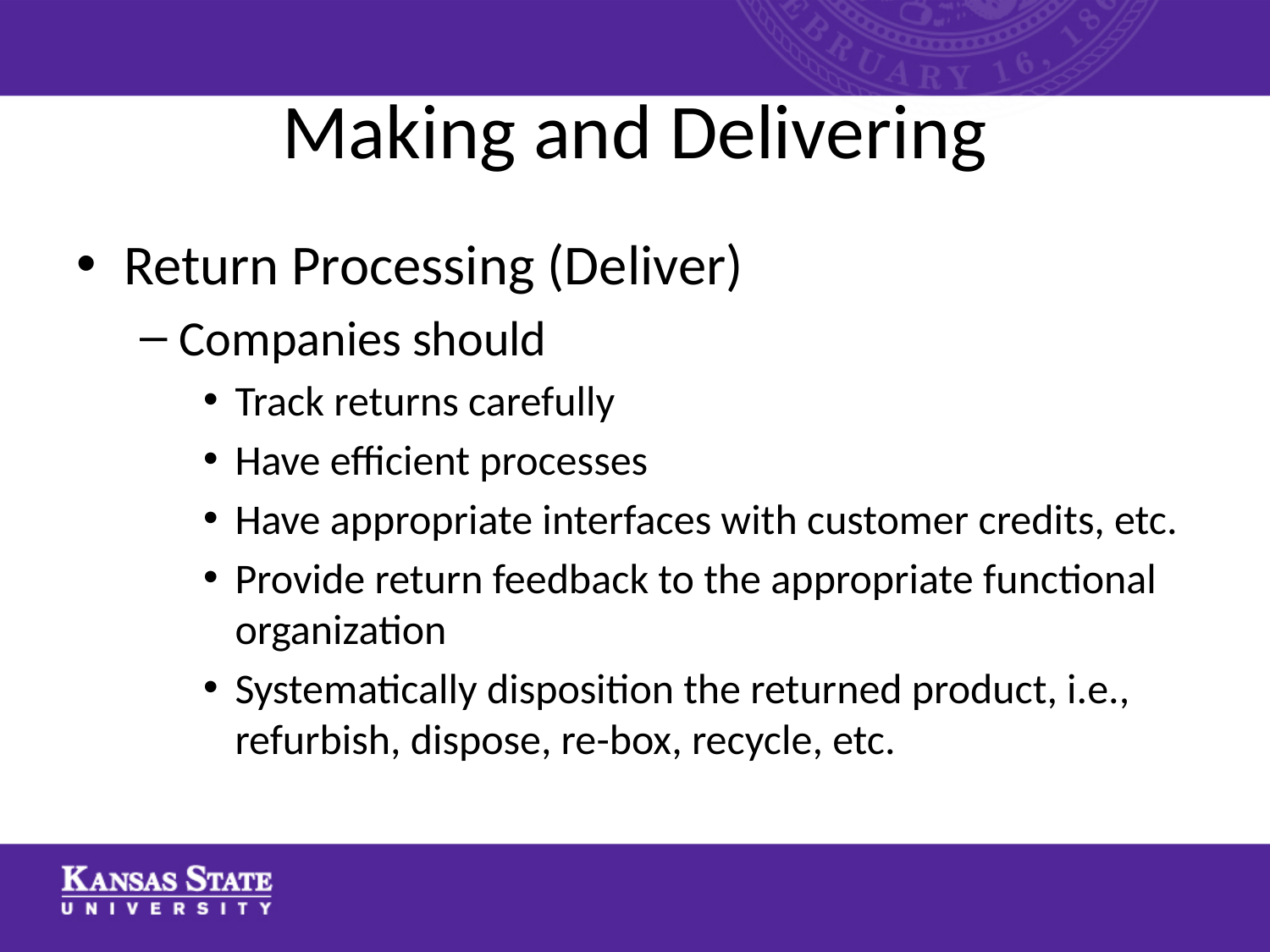

# Making and Delivering
Return Processing (Deliver)
Companies should
Track returns carefully
Have efficient processes
Have appropriate interfaces with customer credits, etc.
Provide return feedback to the appropriate functional organization
Systematically disposition the returned product, i.e., refurbish, dispose, re-box, recycle, etc.